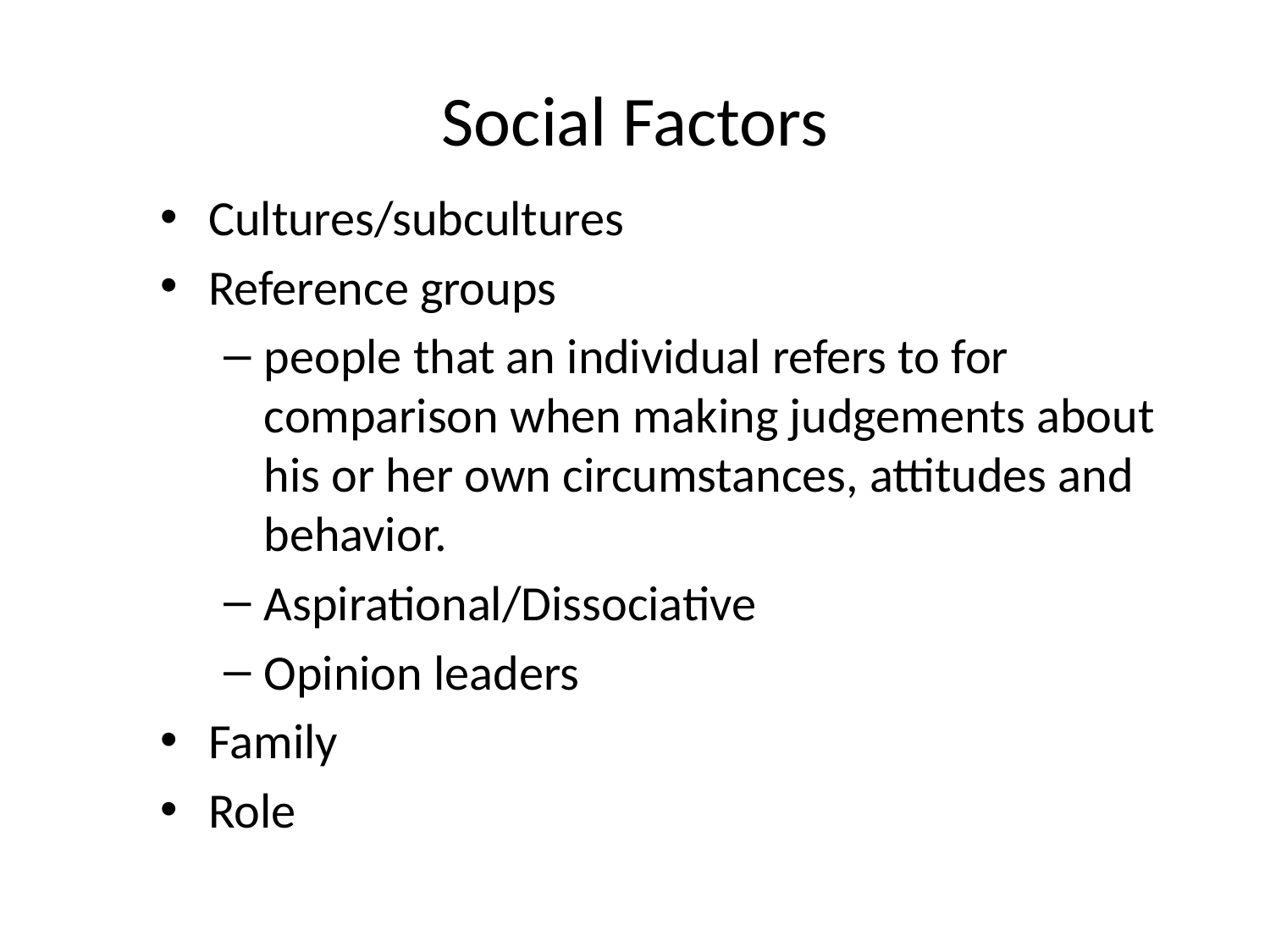

# Social Factors
Cultures/subcultures
Reference groups
people that an individual refers to for comparison when making judgements about his or her own circumstances, attitudes and behavior.
Aspirational/Dissociative
Opinion leaders
Family
Role